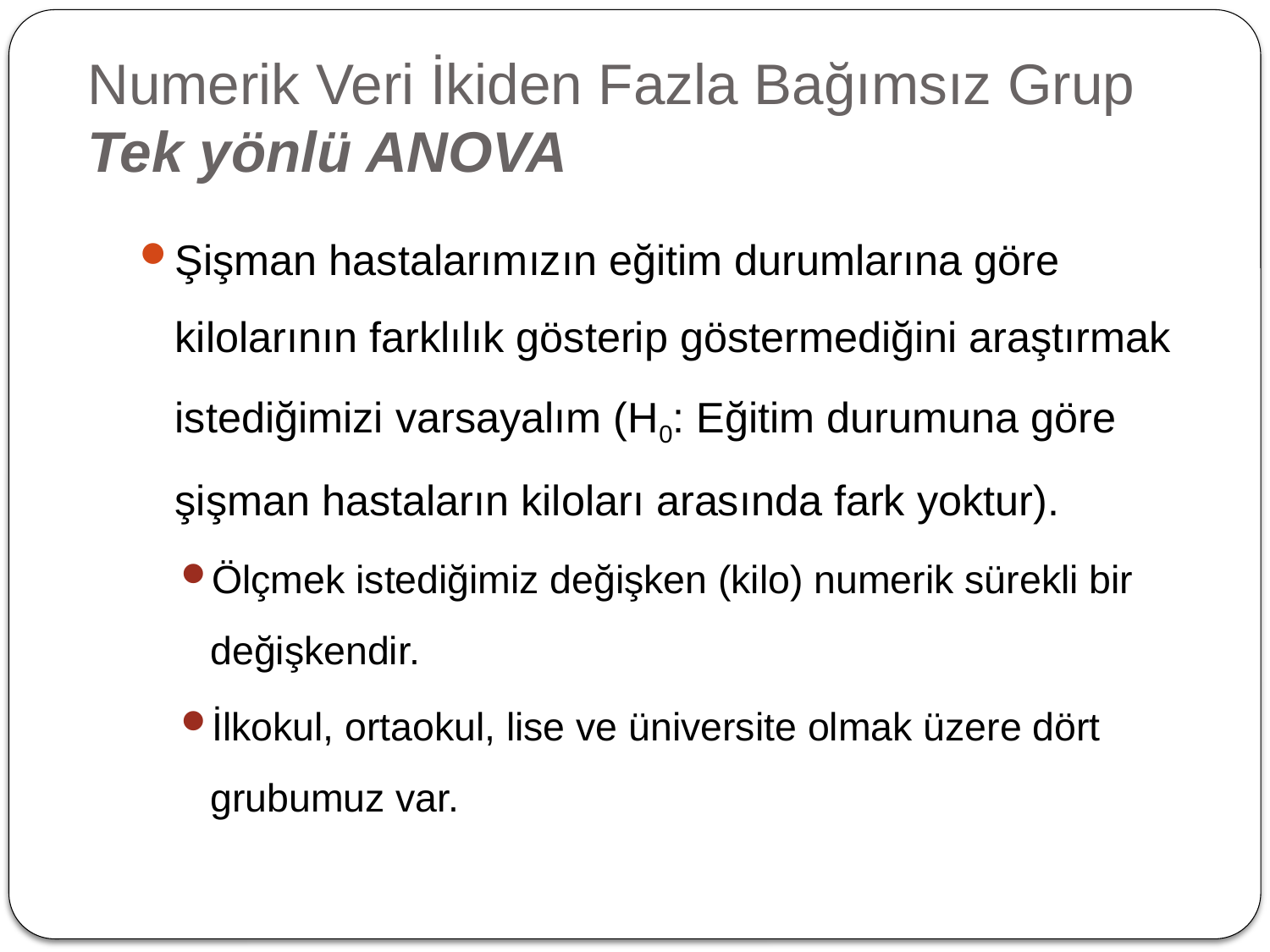

# Numerik Veri İkiden Fazla Bağımsız Grup Tek yönlü ANOVA
Şişman hastalarımızın eğitim durumlarına göre kilolarının farklılık gösterip göstermediğini araştırmak istediğimizi varsayalım (H0: Eğitim durumuna göre şişman hastaların kiloları arasında fark yoktur).
Ölçmek istediğimiz değişken (kilo) numerik sürekli bir değişkendir.
İlkokul, ortaokul, lise ve üniversite olmak üzere dört grubumuz var.